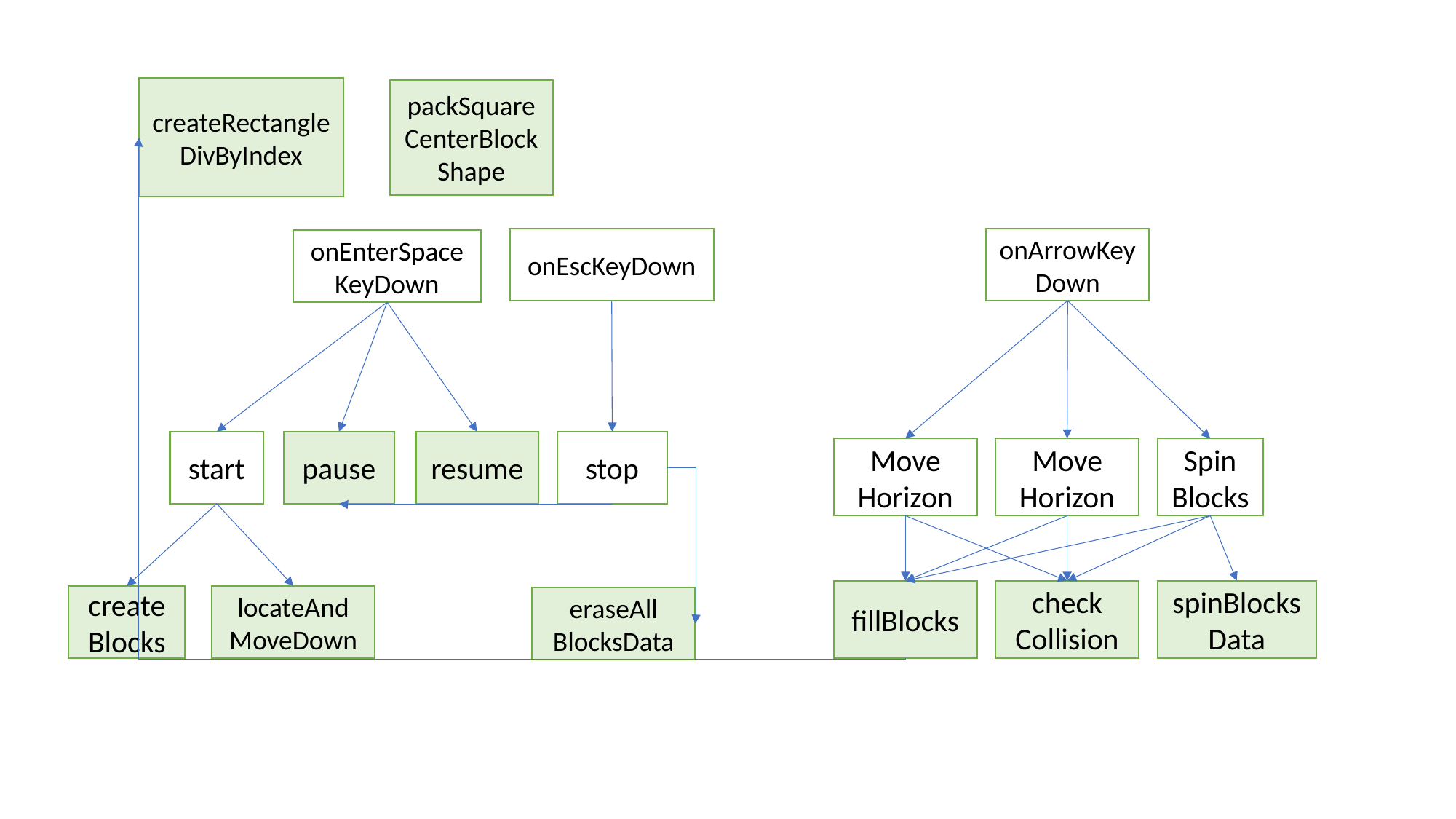

createRectangleDivByIndex
packSquareCenterBlockShape
onEscKeyDown
onArrowKeyDown
onEnterSpaceKeyDown
stop
resume
start
pause
Move
Horizon
Move
Horizon
Spin
Blocks
spinBlocksData
fillBlocks
check
Collision
locateAnd
MoveDown
create
Blocks
eraseAll
BlocksData